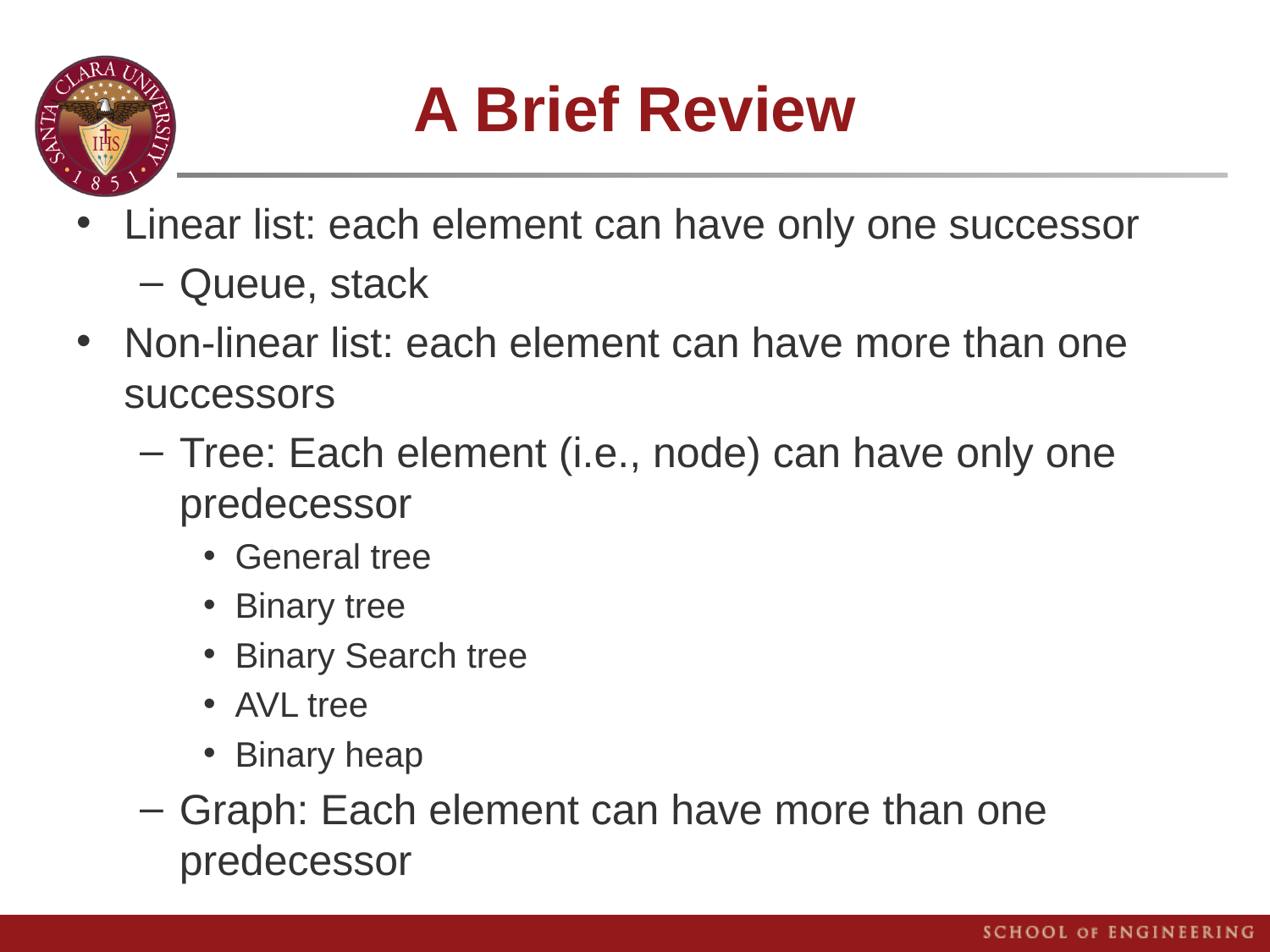

# A Brief Review
Linear list: each element can have only one successor
Queue, stack
Non-linear list: each element can have more than one successors
Tree: Each element (i.e., node) can have only one predecessor
General tree
Binary tree
Binary Search tree
AVL tree
Binary heap
Graph: Each element can have more than one predecessor